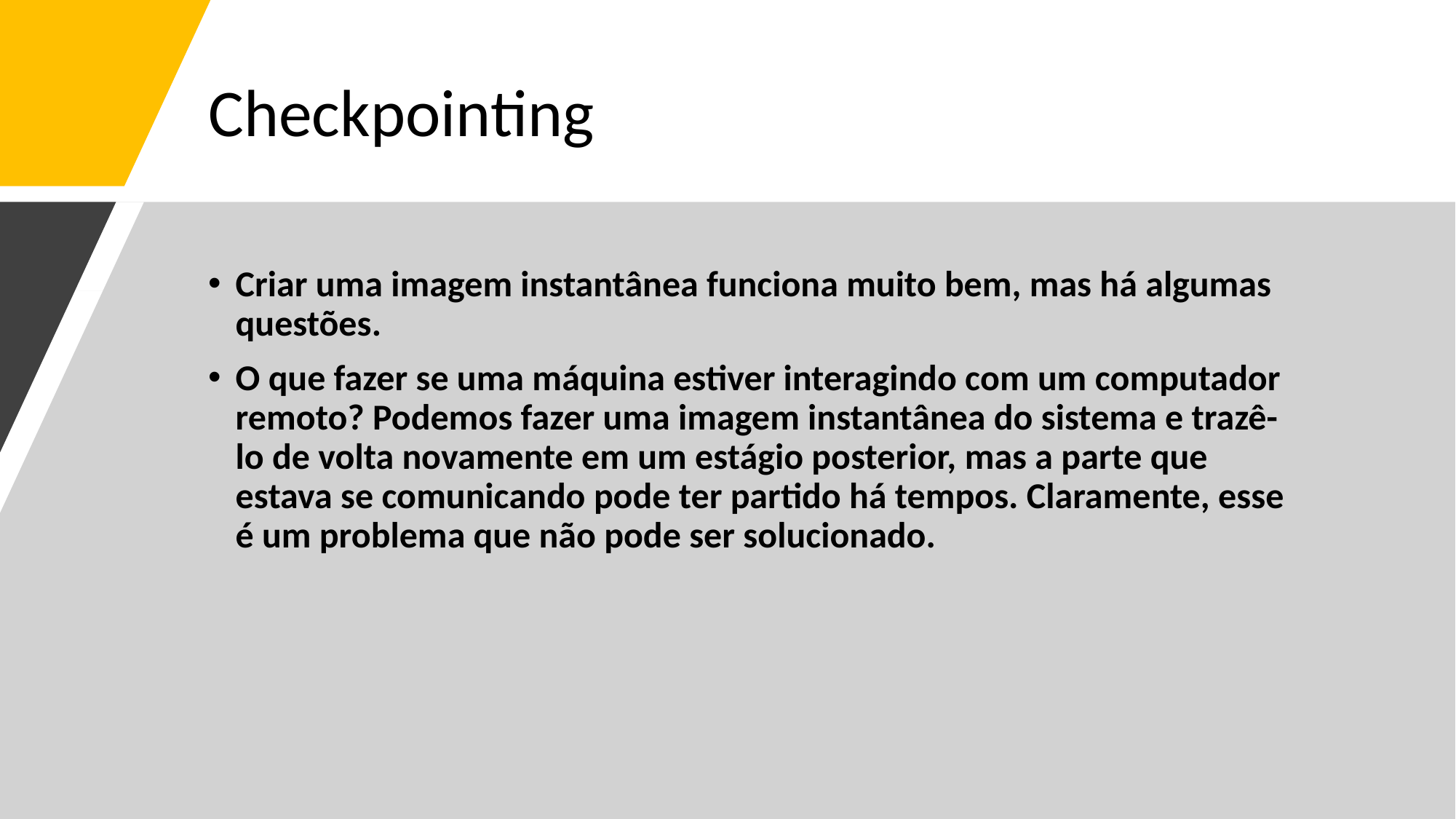

# Checkpointing

Criar uma imagem instantânea funciona muito bem, mas há algumas questões.
O que fazer se uma máquina estiver interagindo com um computador remoto? Podemos fazer uma imagem instantânea do sistema e trazê-lo de volta novamente em um estágio posterior, mas a parte que estava se comunicando pode ter partido há tempos. Claramente, esse é um problema que não pode ser solucionado.